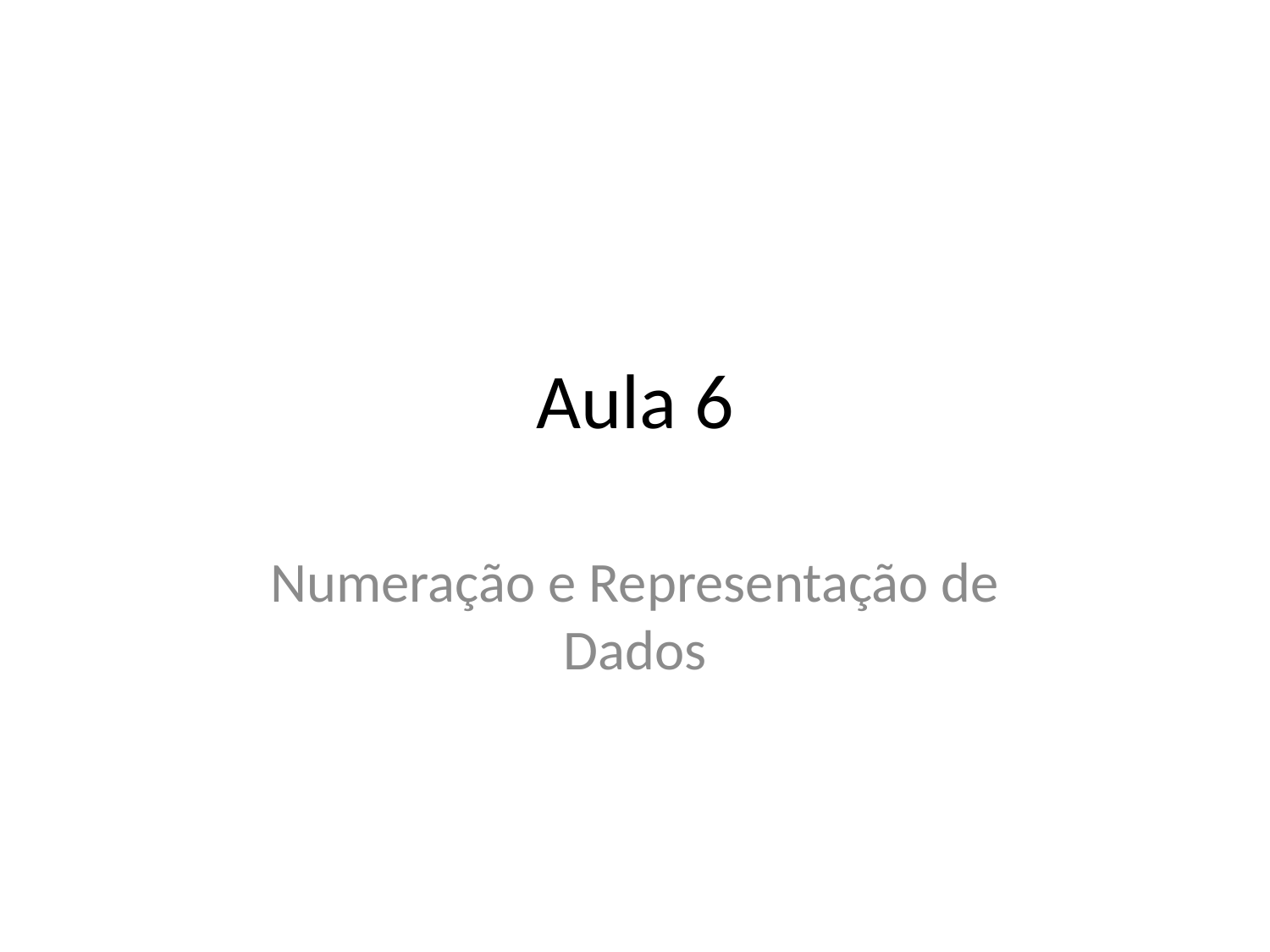

# Aula 6
Numeração e Representação de Dados